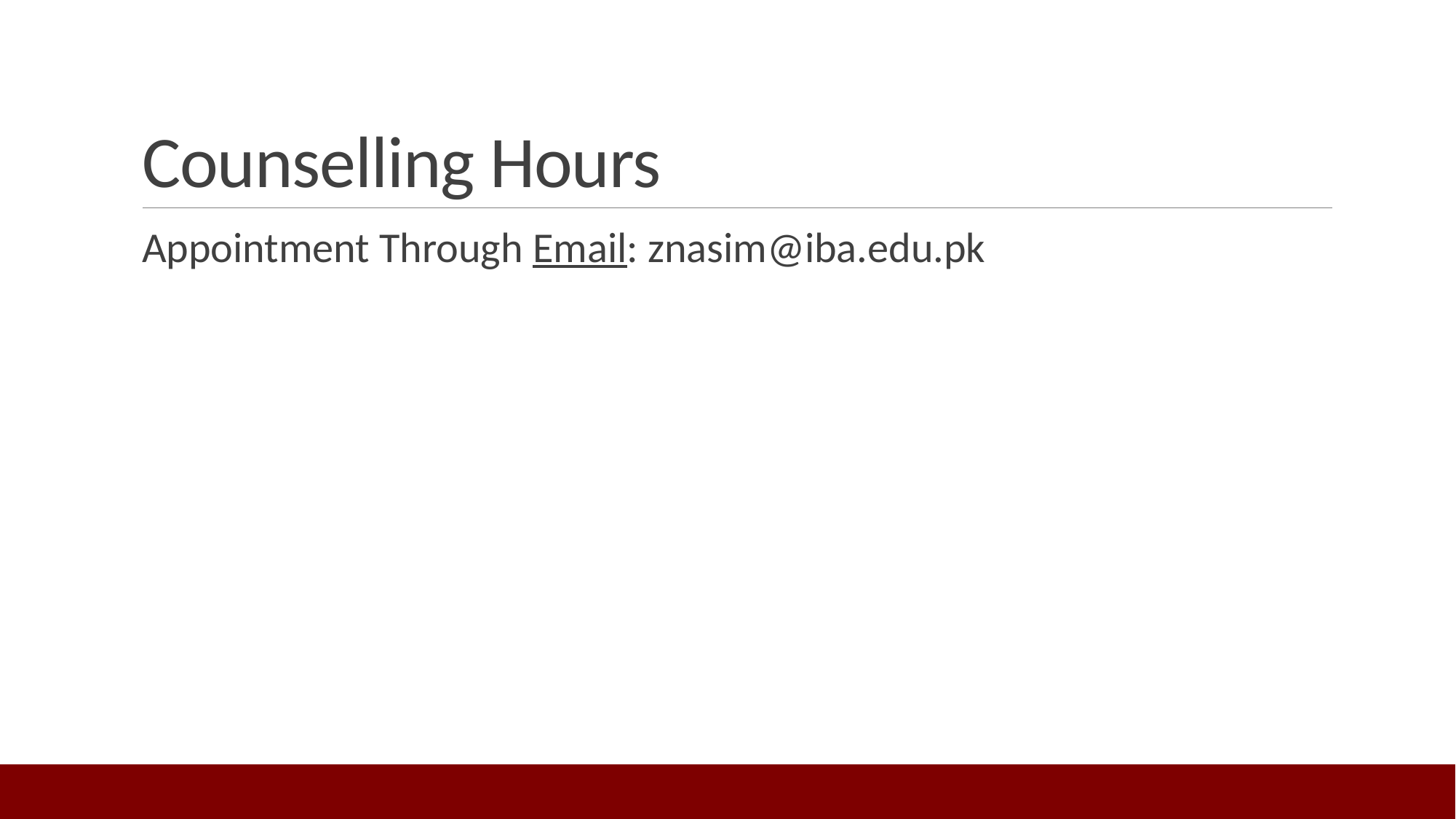

# Counselling Hours
Appointment Through Email: znasim@iba.edu.pk